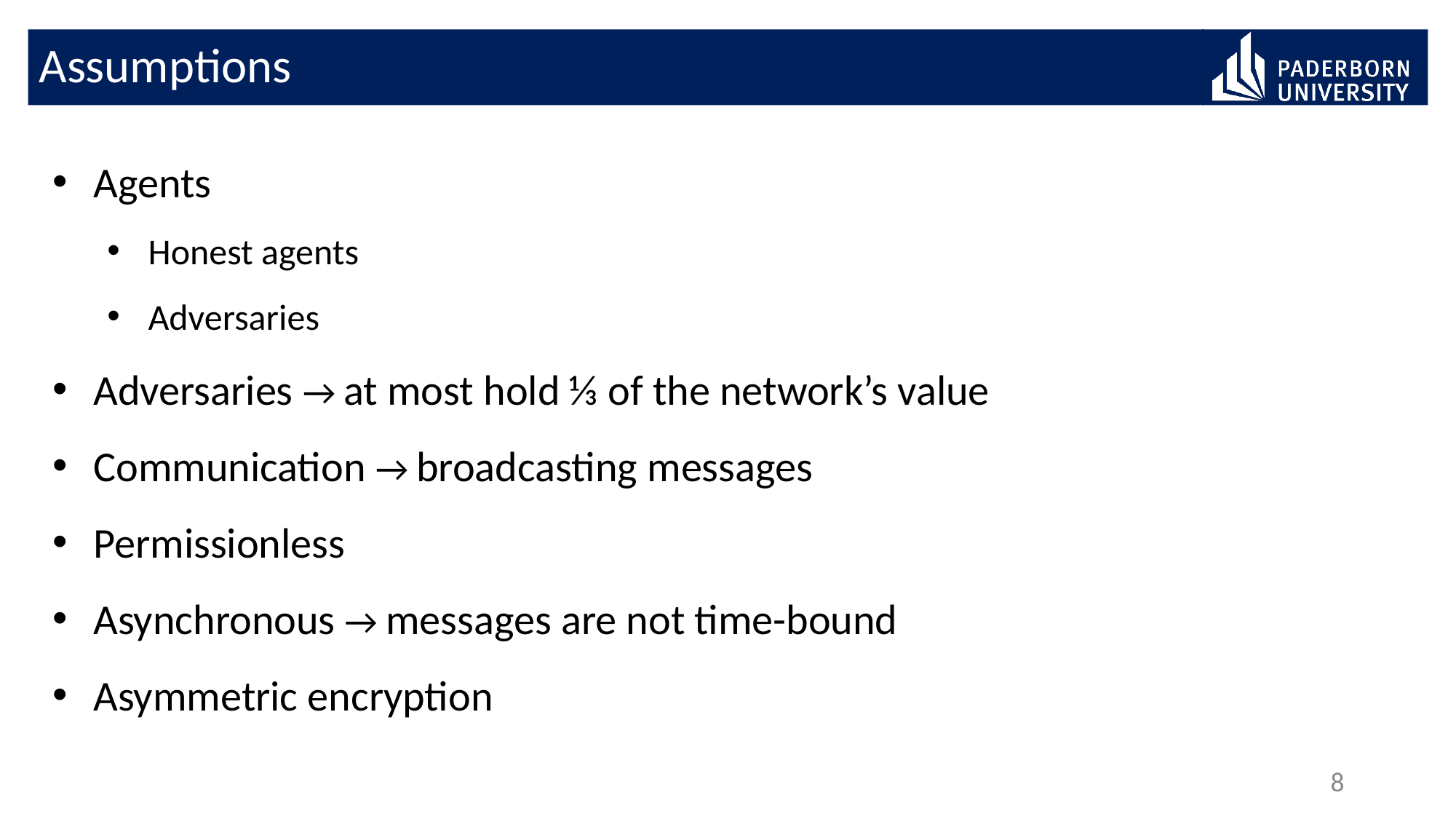

# Assumptions
Agents
Honest agents
Adversaries
Adversaries → at most hold ⅓ of the network’s value
Communication → broadcasting messages
Permissionless
Asynchronous → messages are not time-bound
Asymmetric encryption
8